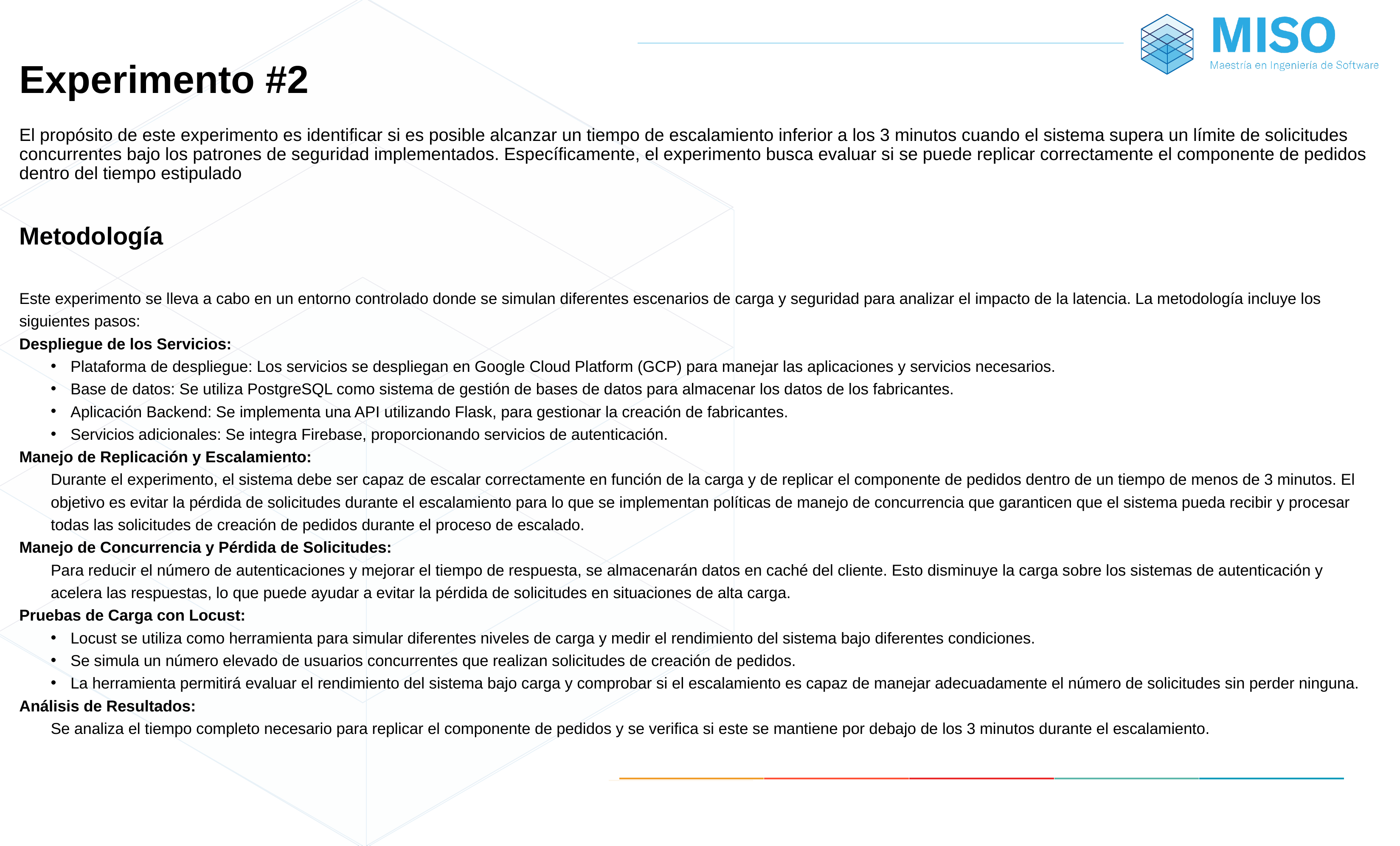

# Experimento #2
El propósito de este experimento es identificar si es posible alcanzar un tiempo de escalamiento inferior a los 3 minutos cuando el sistema supera un límite de solicitudes concurrentes bajo los patrones de seguridad implementados. Específicamente, el experimento busca evaluar si se puede replicar correctamente el componente de pedidos dentro del tiempo estipulado
Metodología

Este experimento se lleva a cabo en un entorno controlado donde se simulan diferentes escenarios de carga y seguridad para analizar el impacto de la latencia. La metodología incluye los siguientes pasos:
Despliegue de los Servicios:
Plataforma de despliegue: Los servicios se despliegan en Google Cloud Platform (GCP) para manejar las aplicaciones y servicios necesarios.
Base de datos: Se utiliza PostgreSQL como sistema de gestión de bases de datos para almacenar los datos de los fabricantes.
Aplicación Backend: Se implementa una API utilizando Flask, para gestionar la creación de fabricantes.
Servicios adicionales: Se integra Firebase, proporcionando servicios de autenticación.
Manejo de Replicación y Escalamiento:
Durante el experimento, el sistema debe ser capaz de escalar correctamente en función de la carga y de replicar el componente de pedidos dentro de un tiempo de menos de 3 minutos. El objetivo es evitar la pérdida de solicitudes durante el escalamiento para lo que se implementan políticas de manejo de concurrencia que garanticen que el sistema pueda recibir y procesar todas las solicitudes de creación de pedidos durante el proceso de escalado.
Manejo de Concurrencia y Pérdida de Solicitudes:
Para reducir el número de autenticaciones y mejorar el tiempo de respuesta, se almacenarán datos en caché del cliente. Esto disminuye la carga sobre los sistemas de autenticación y acelera las respuestas, lo que puede ayudar a evitar la pérdida de solicitudes en situaciones de alta carga.
Pruebas de Carga con Locust:
Locust se utiliza como herramienta para simular diferentes niveles de carga y medir el rendimiento del sistema bajo diferentes condiciones.
Se simula un número elevado de usuarios concurrentes que realizan solicitudes de creación de pedidos.
La herramienta permitirá evaluar el rendimiento del sistema bajo carga y comprobar si el escalamiento es capaz de manejar adecuadamente el número de solicitudes sin perder ninguna.
Análisis de Resultados:
Se analiza el tiempo completo necesario para replicar el componente de pedidos y se verifica si este se mantiene por debajo de los 3 minutos durante el escalamiento.